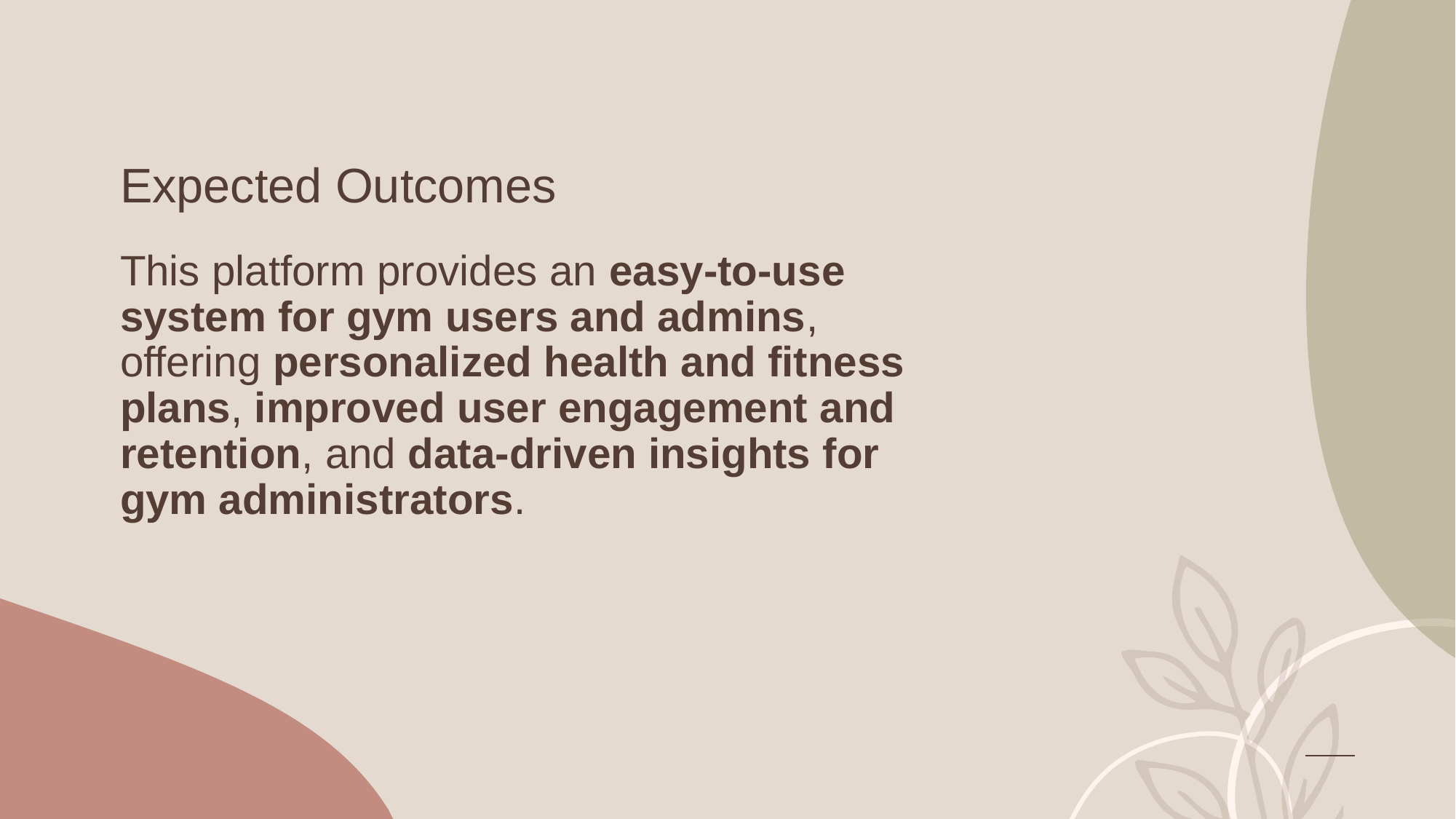

# Expected Outcomes
This platform provides an easy-to-use system for gym users and admins, offering personalized health and fitness plans, improved user engagement and retention, and data-driven insights for gym administrators.